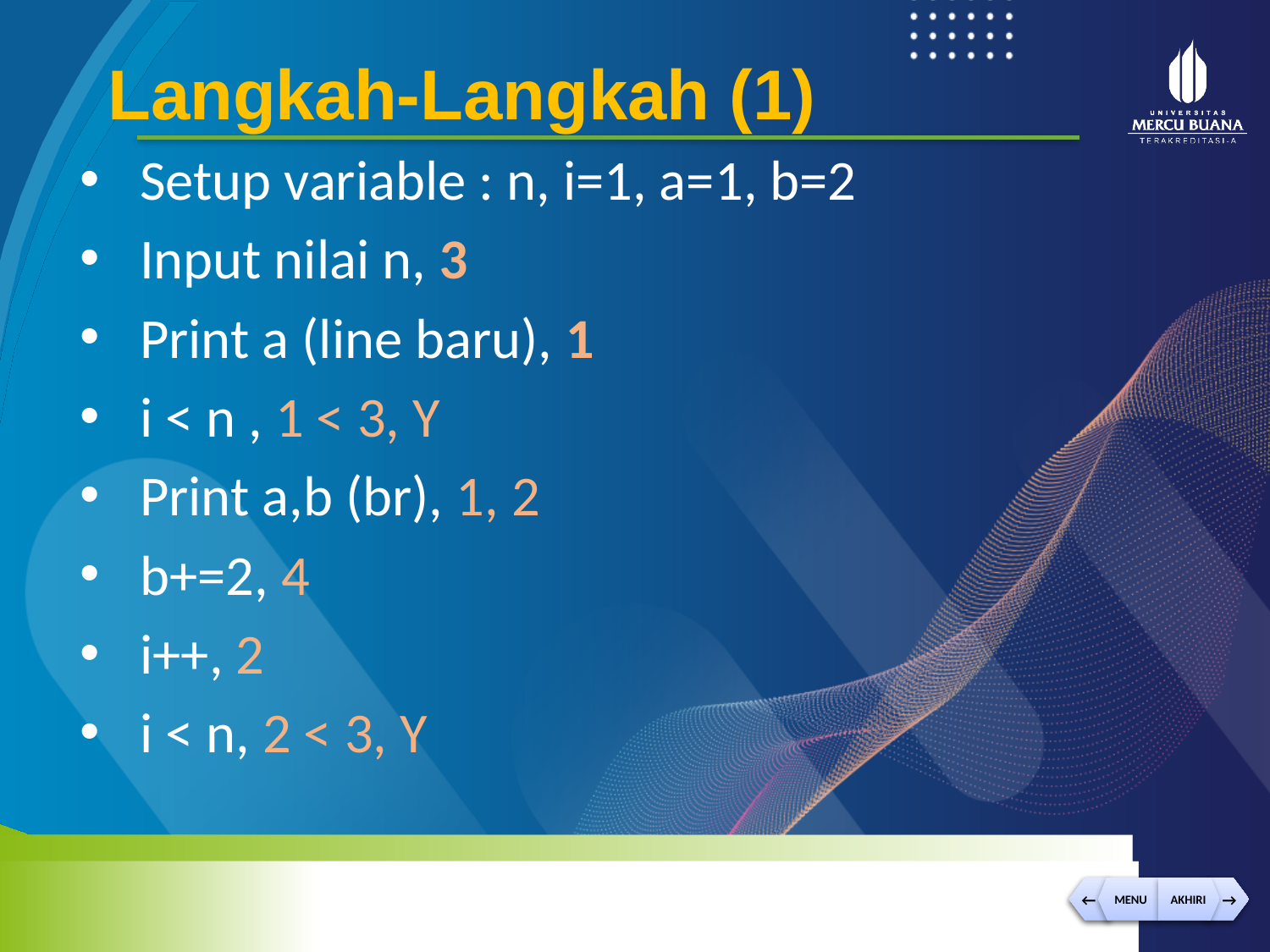

Langkah-Langkah (1)
Setup variable : n, i=1, a=1, b=2
Input nilai n, 3
Print a (line baru), 1
i < n , 1 < 3, Y
Print a,b (br), 1, 2
b+=2, 4
i++, 2
i < n, 2 < 3, Y